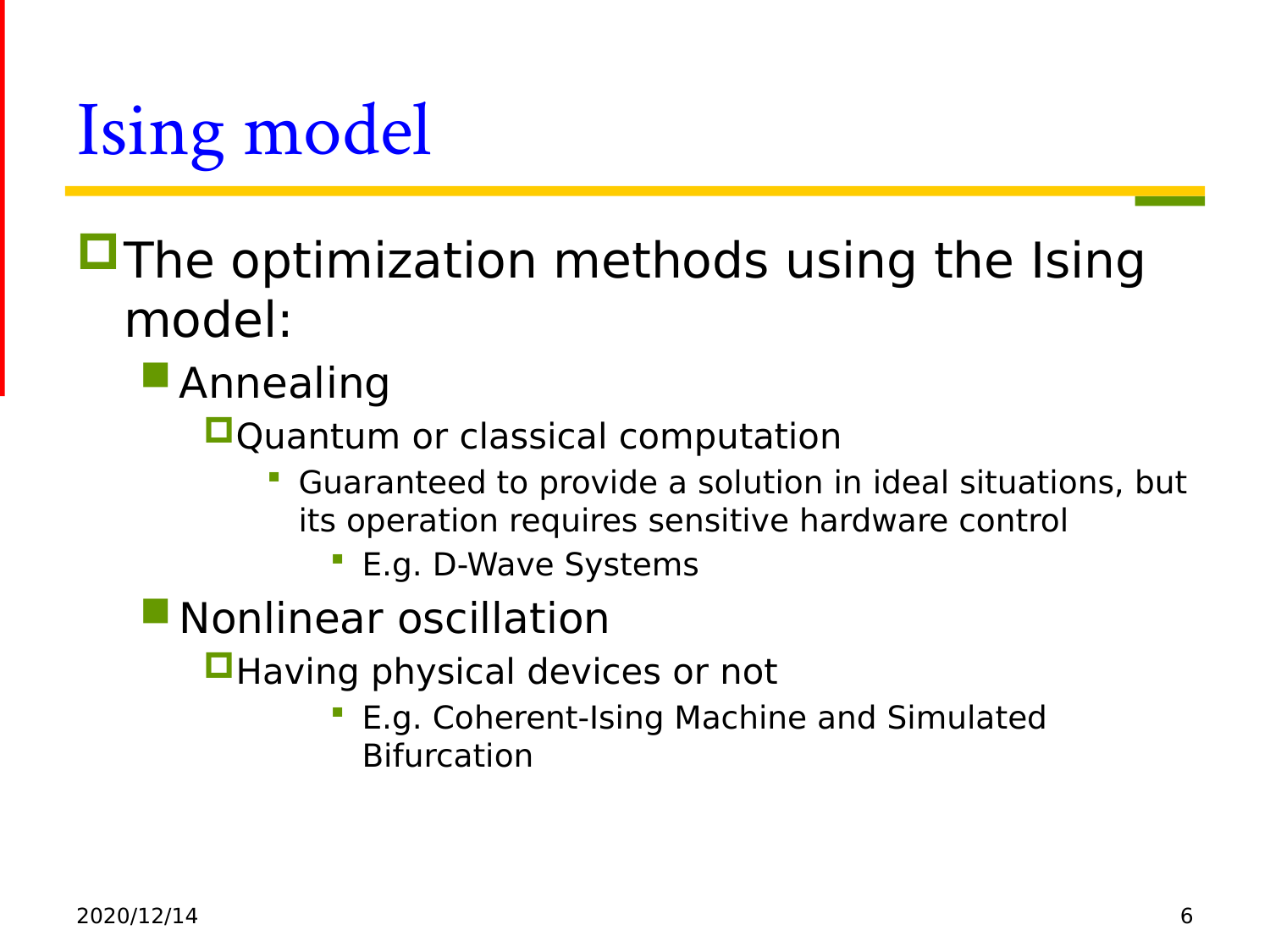

# Ising model
The optimization methods using the Ising model:
Annealing
Quantum or classical computation
Guaranteed to provide a solution in ideal situations, but its operation requires sensitive hardware control
E.g. D-Wave Systems
Nonlinear oscillation
Having physical devices or not
E.g. Coherent-Ising Machine and Simulated Bifurcation

2020/12/14
6